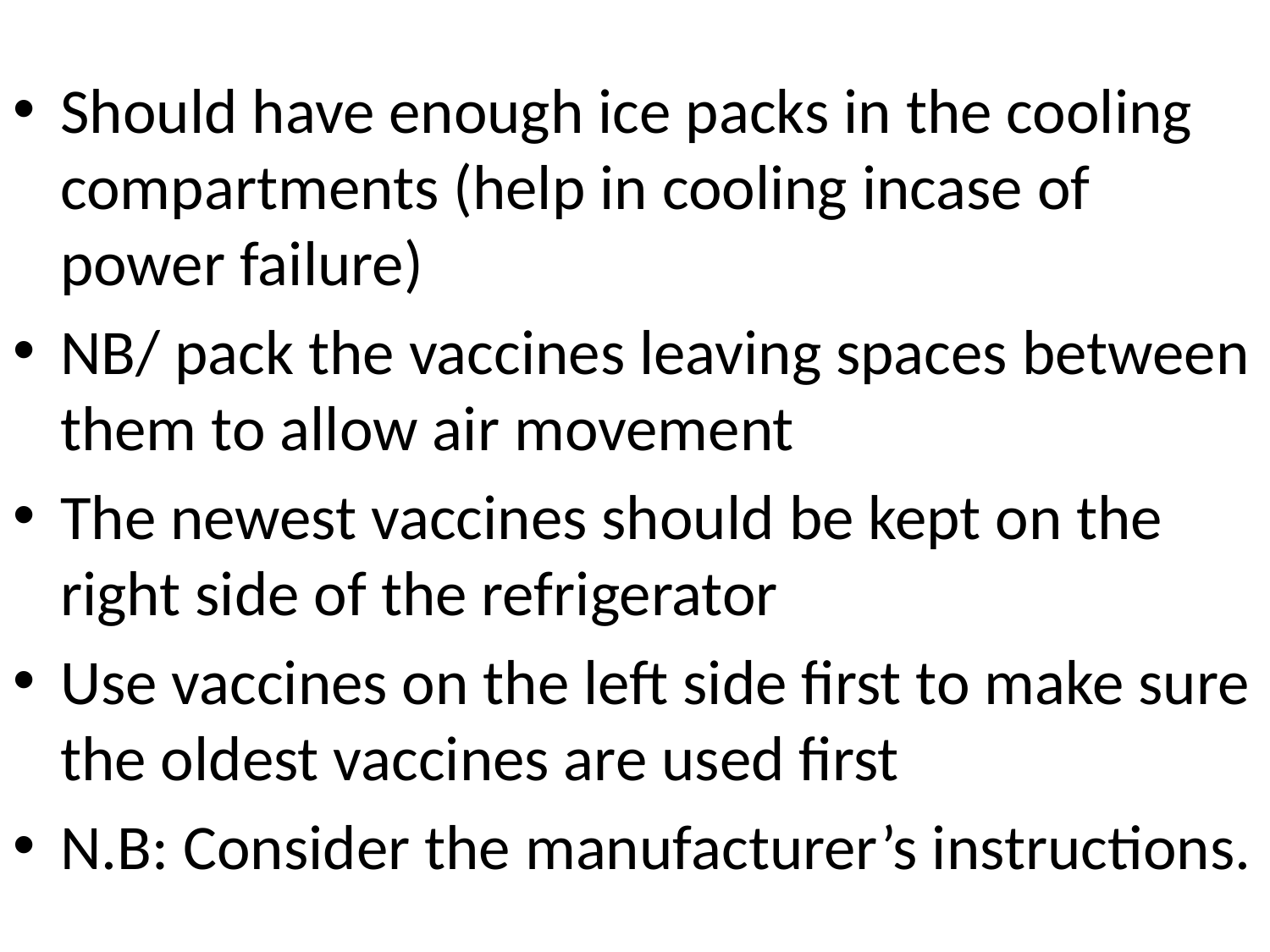

#
Should have enough ice packs in the cooling compartments (help in cooling incase of power failure)
NB/ pack the vaccines leaving spaces between them to allow air movement
The newest vaccines should be kept on the right side of the refrigerator
Use vaccines on the left side first to make sure the oldest vaccines are used first
N.B: Consider the manufacturer’s instructions.